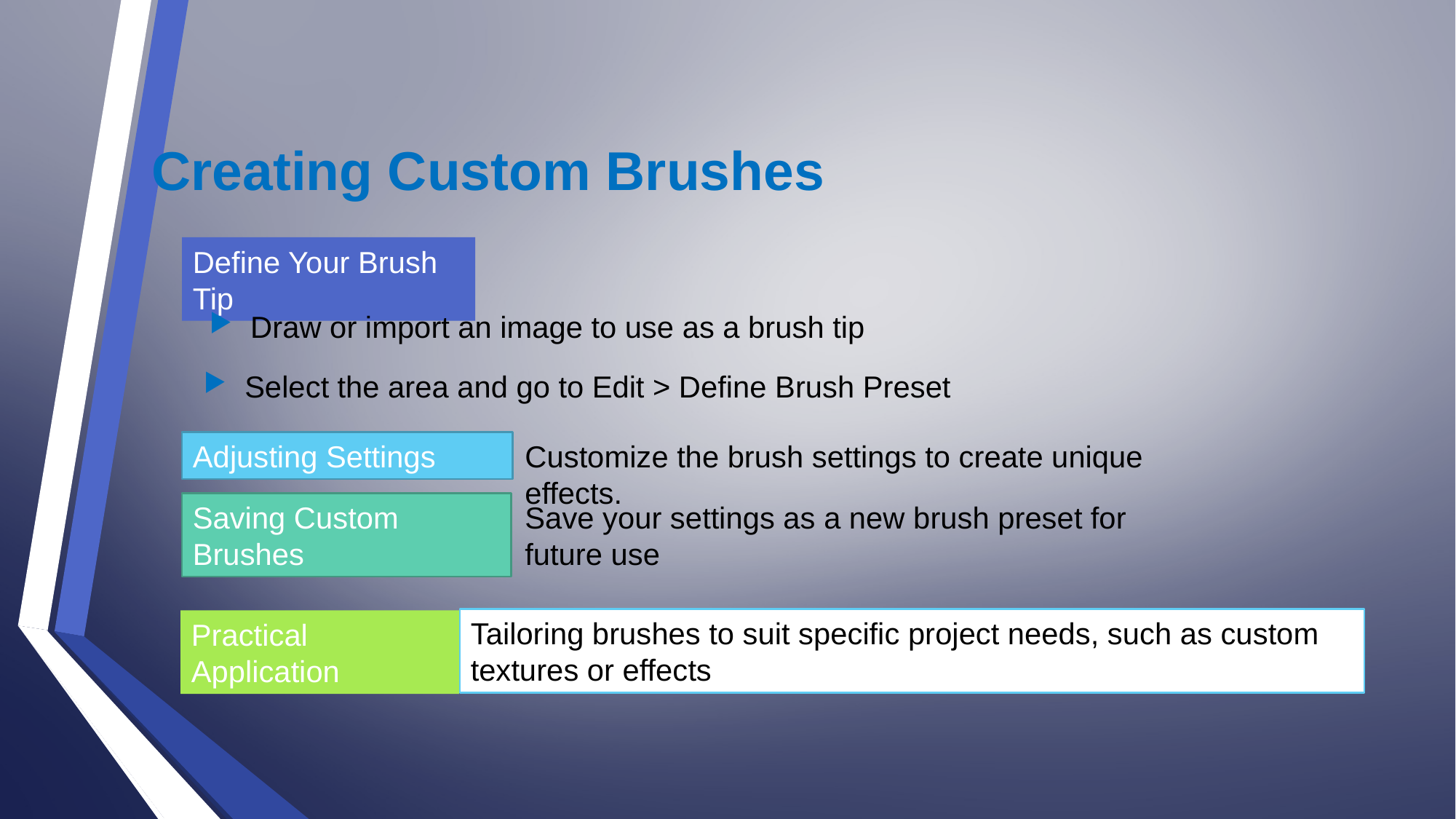

Creating Custom Brushes
Define Your Brush Tip
Draw or import an image to use as a brush tip
Select the area and go to Edit > Define Brush Preset
Adjusting Settings
Customize the brush settings to create unique effects.
Saving Custom Brushes
Save your settings as a new brush preset for future use
Tailoring brushes to suit specific project needs, such as custom textures or effects
Practical Application